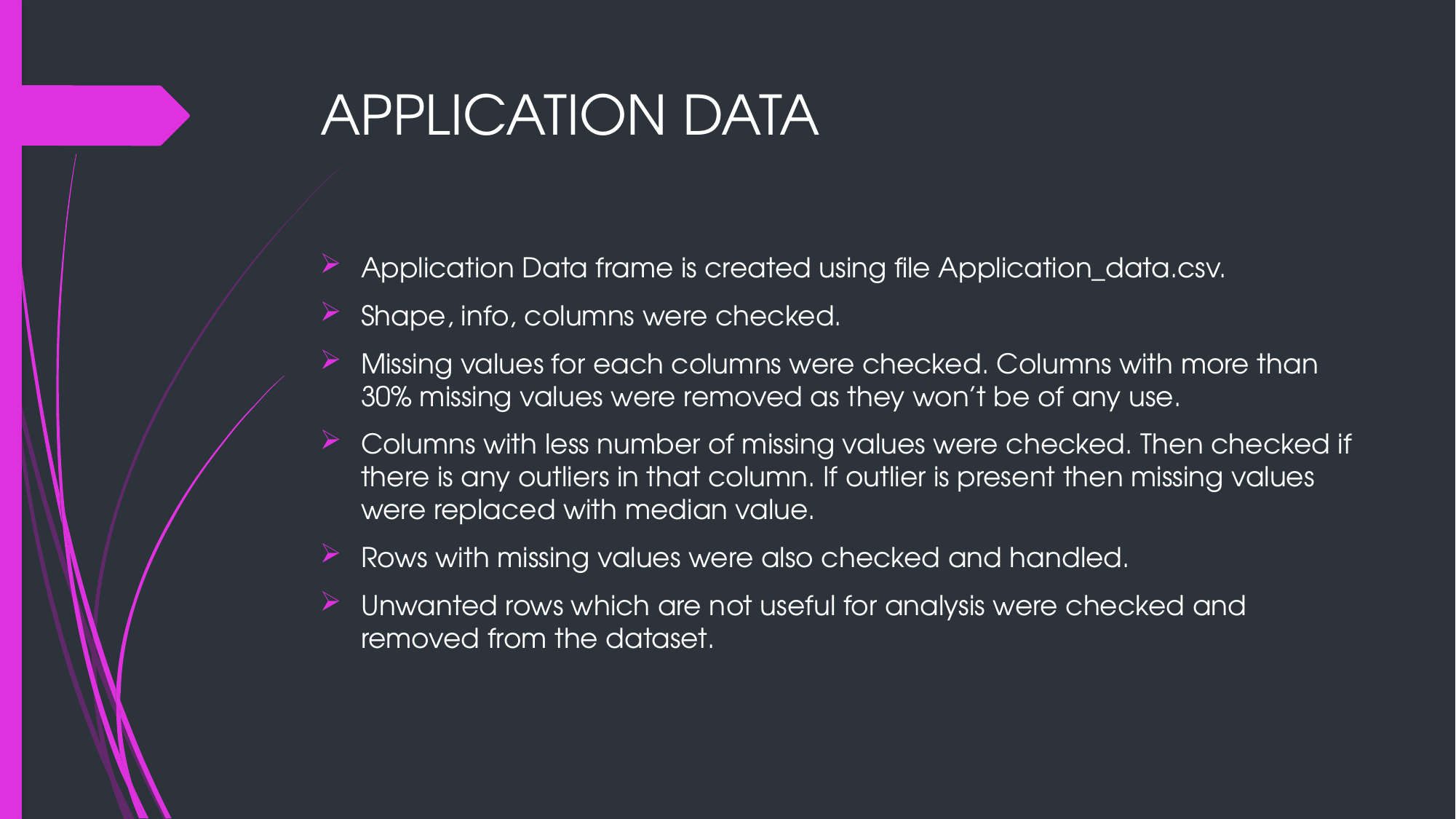

# APPLICATION DATA
Application Data frame is created using file Application_data.csv.
Shape, info, columns were checked.
Missing values for each columns were checked. Columns with more than 30% missing values were removed as they won’t be of any use.
Columns with less number of missing values were checked. Then checked if there is any outliers in that column. If outlier is present then missing values were replaced with median value.
Rows with missing values were also checked and handled.
Unwanted rows which are not useful for analysis were checked and removed from the dataset.